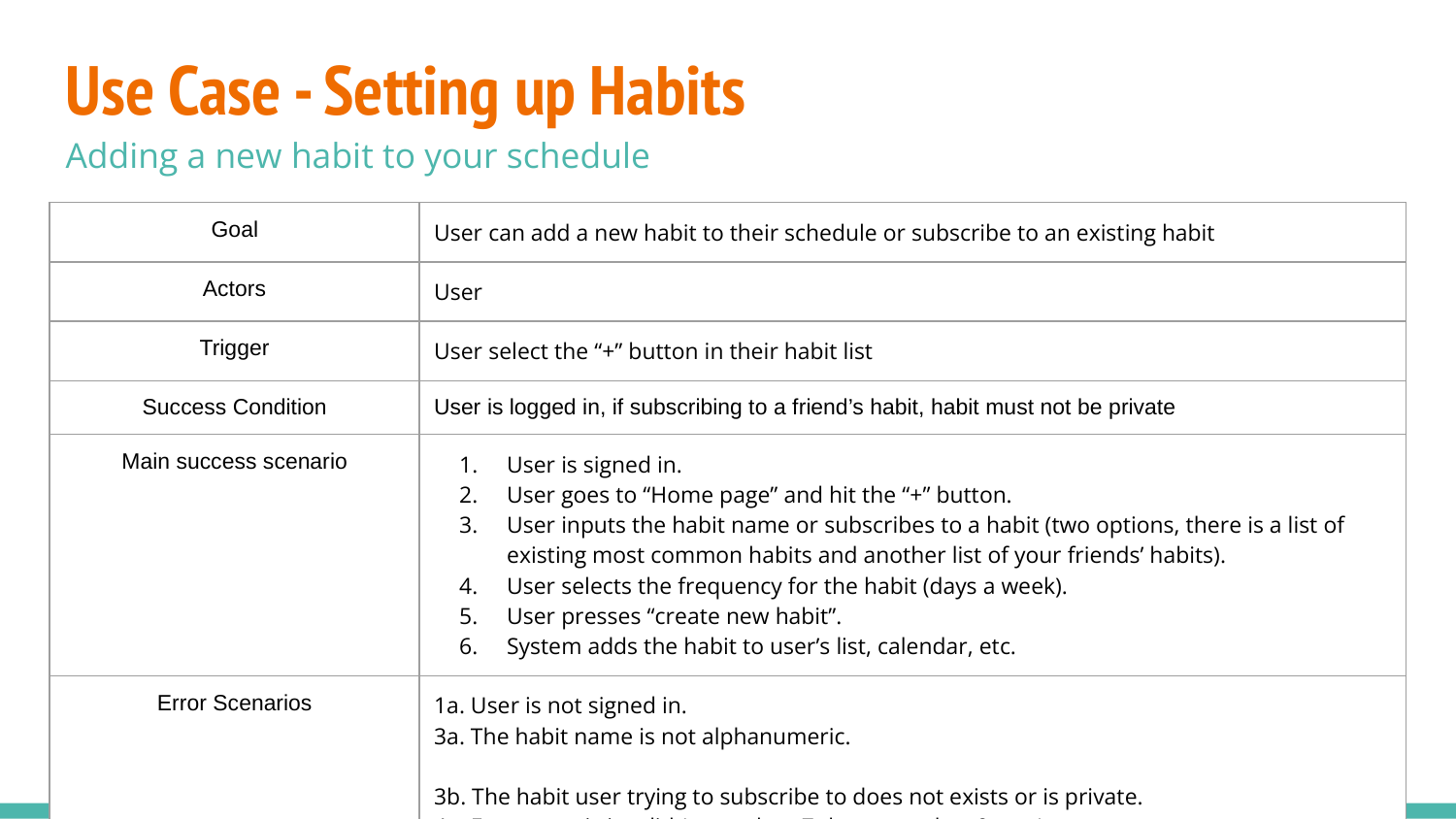

# Use Case - Setting up Habits
Adding a new habit to your schedule
| Goal | User can add a new habit to their schedule or subscribe to an existing habit |
| --- | --- |
| Actors | User |
| Trigger | User select the “+” button in their habit list |
| Success Condition | User is logged in, if subscribing to a friend’s habit, habit must not be private |
| Main success scenario | User is signed in. User goes to “Home page” and hit the “+” button. User inputs the habit name or subscribes to a habit (two options, there is a list of existing most common habits and another list of your friends’ habits). User selects the frequency for the habit (days a week). User presses “create new habit”. System adds the habit to user’s list, calendar, etc. |
| Error Scenarios | 1a. User is not signed in. 3a. The habit name is not alphanumeric. 3b. The habit user trying to subscribe to does not exists or is private. 4a. Frequency is invalid (more than 7 days a week, < 0, etc.). |